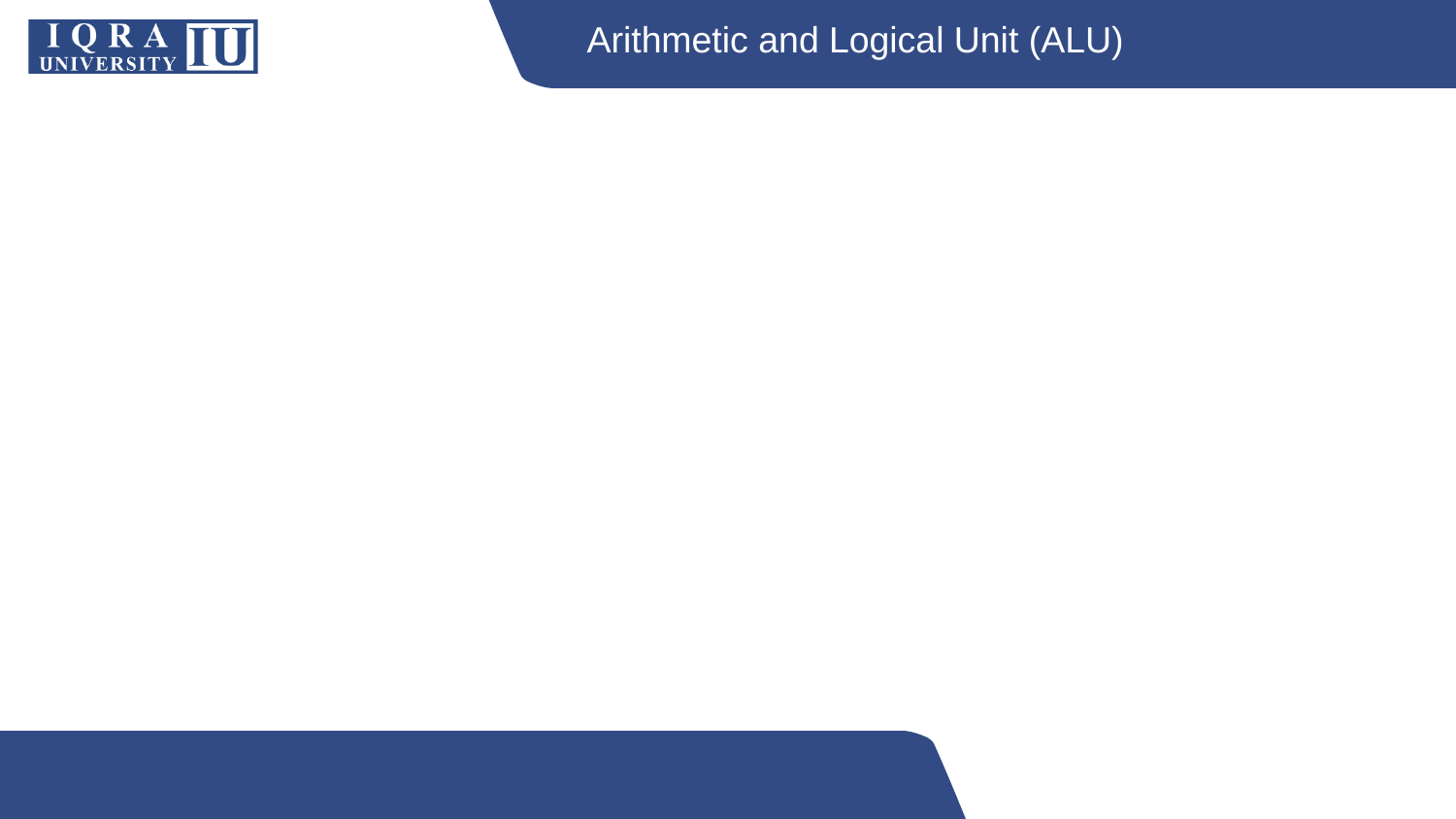

# Arithmetic and Logical Unit (ALU)
The Arithmetic Logic Unit (ALU) is a critical component of the CPU (Central Processing Unit) responsible for performing arithmetic and logical operations. Here are the main functions and features of the ALU:

Arithmetic Operations: The ALU performs basic arithmetic operations such as addition, subtraction, multiplication, and division.
Logical Operations: It also handles logical operations like AND, OR, NOT, and XOR, which are fundamental for decision-making processes in programs.
Bit Manipulation: The ALU can manipulate individual bits, enabling tasks like shifting and rotating bits, which are essential for various algorithms.
Input and Output: It takes inputs from the CPU's registers, processes them, and sends the results back to the registers or memory.
Control Signals: The ALU operates based on control signals that dictate what operations to perform, usually provided by the control unit of the CPU.